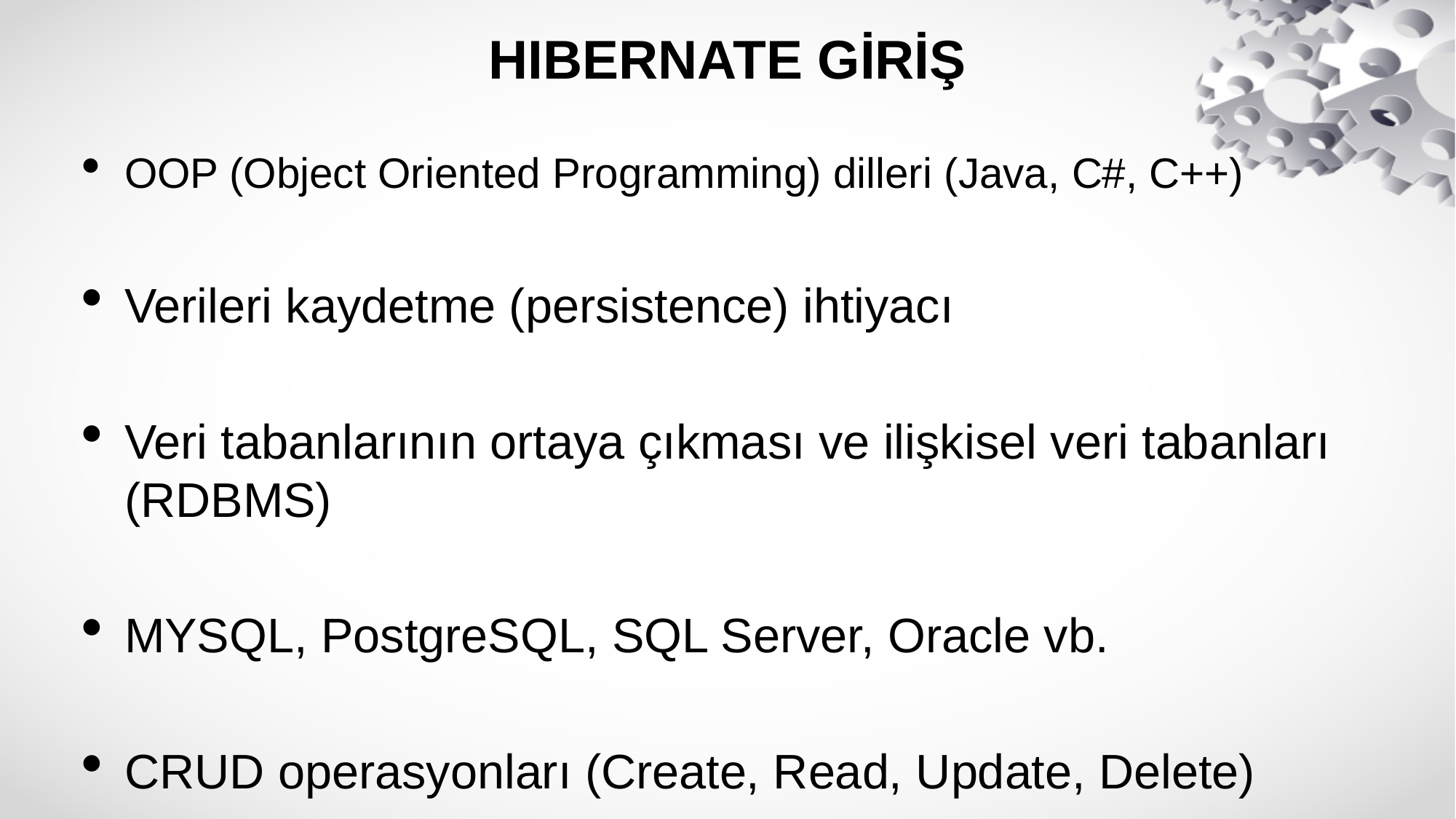

# HIBERNATE GİRİŞ
OOP (Object Oriented Programming) dilleri (Java, C#, C++)

Verileri kaydetme (persistence) ihtiyacı

Veri tabanlarının ortaya çıkması ve ilişkisel veri tabanları (RDBMS)

MYSQL, PostgreSQL, SQL Server, Oracle vb.

CRUD operasyonları (Create, Read, Update, Delete)